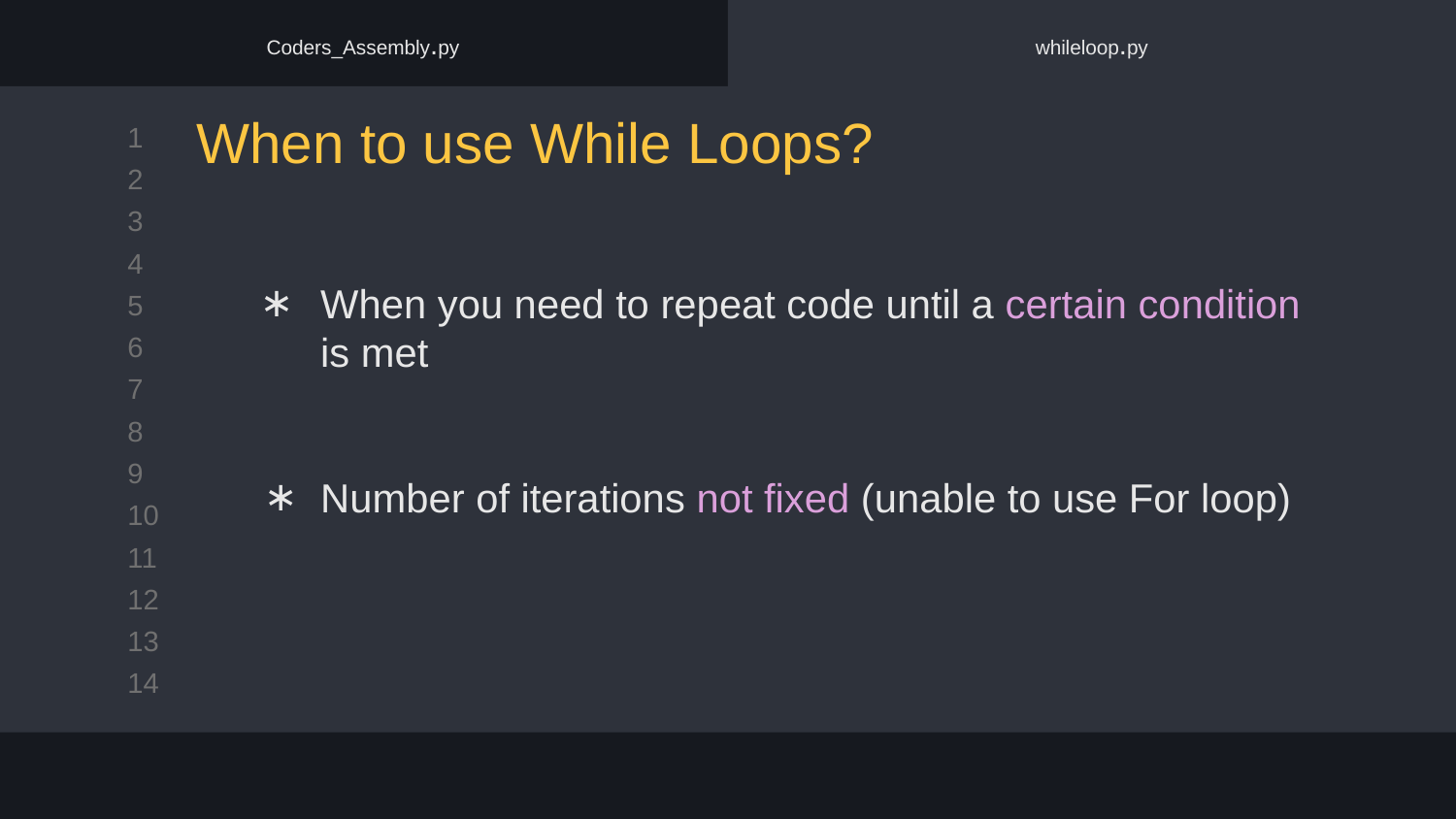

Coders_Assembly.py
whileloop.py
# When to use While Loops?

When you need to repeat code until a certain condition is met

Number of iterations not fixed (unable to use For loop)